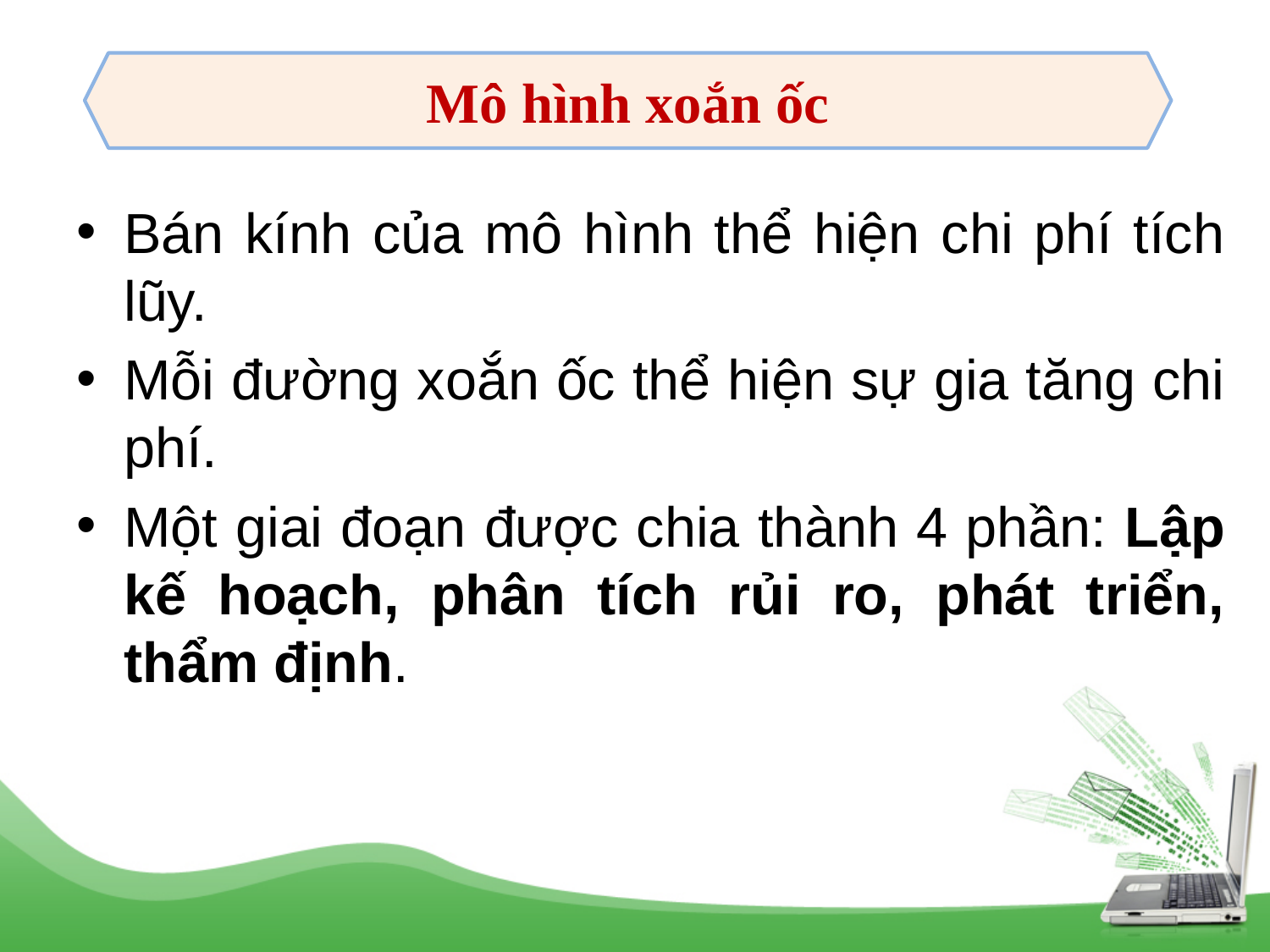

Mô hình xoắn ốc
Bán kính của mô hình thể hiện chi phí tích lũy.
Mỗi đường xoắn ốc thể hiện sự gia tăng chi phí.
Một giai đoạn được chia thành 4 phần: Lập kế hoạch, phân tích rủi ro, phát triển, thẩm định.